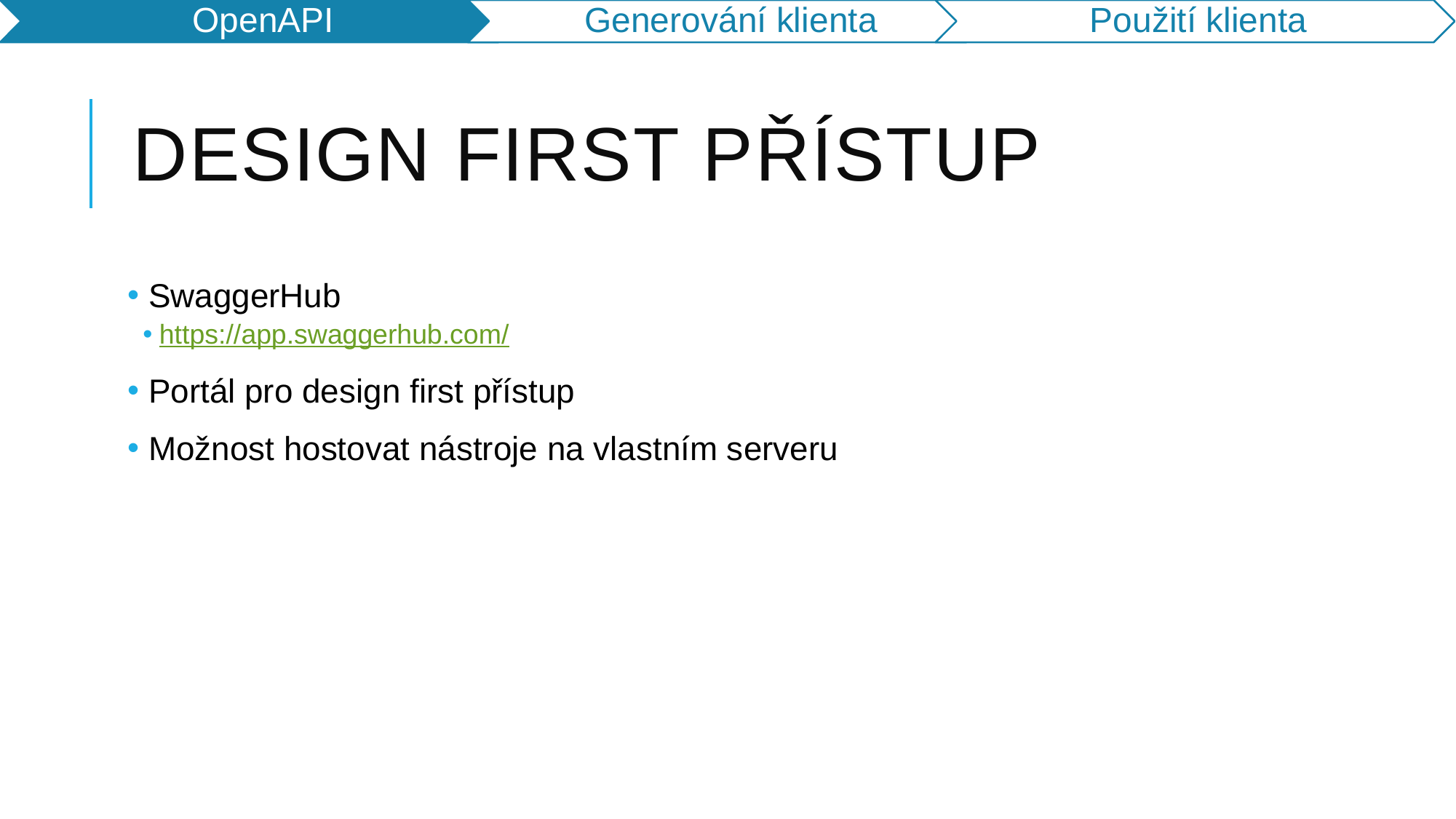

OpenAPI
Generování klienta
Použití klienta
# Design First přístup
 SwaggerHub
https://app.swaggerhub.com/
 Portál pro design first přístup
 Možnost hostovat nástroje na vlastním serveru